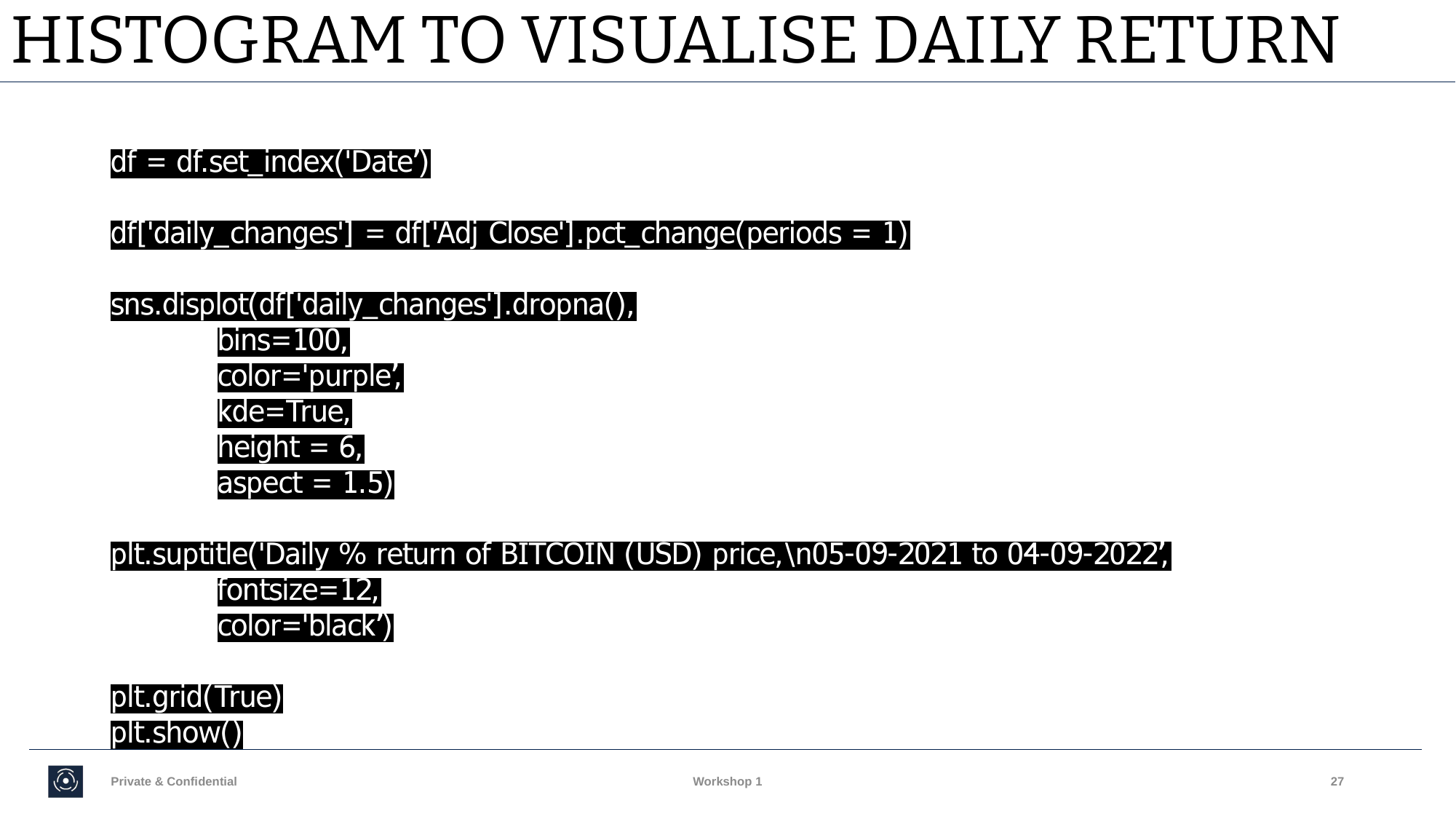

#
HISTOGRAM TO VISUALISE DAILY RETURN
df = df.set_index('Date’)

df['daily_changes'] = df['Adj Close'].pct_change(periods = 1)

sns.displot(df['daily_changes'].dropna(),
		bins=100,
		color='purple’,
		kde=True,
		height = 6,
		aspect = 1.5)

plt.suptitle('Daily % return of BITCOIN (USD) price,\n05-09-2021 to 04-09-2022’,
		fontsize=12,
		color='black’)

plt.grid(True)
plt.show()
Private & Confidential
Workshop 1
27